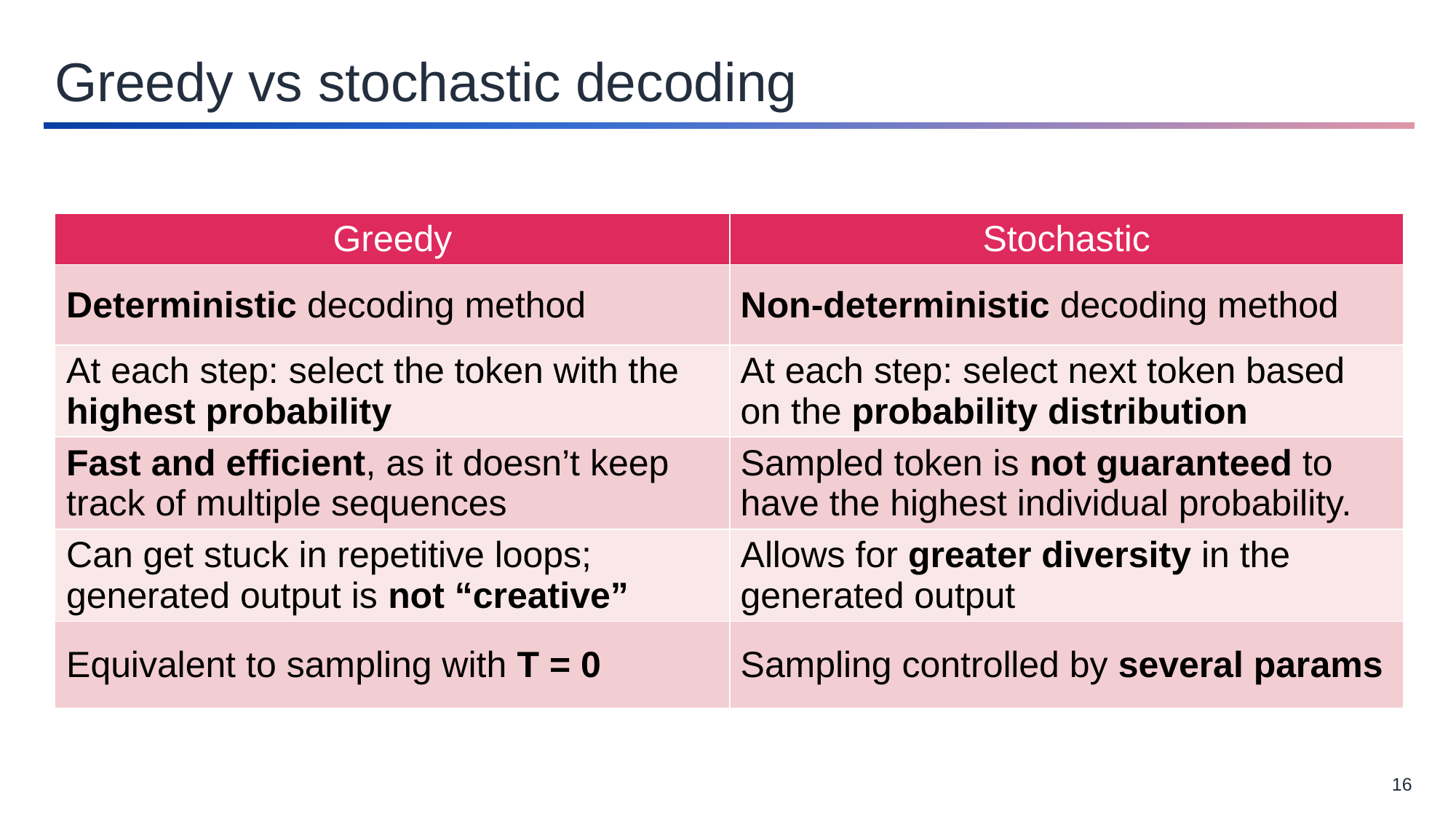

Greedy vs stochastic decoding
| Greedy | Stochastic |
| --- | --- |
| Deterministic decoding method | Non-deterministic decoding method |
| At each step: select the token with the highest probability | At each step: select next token based on the probability distribution |
| Fast and efficient, as it doesn’t keep track of multiple sequences | Sampled token is not guaranteed to have the highest individual probability. |
| Can get stuck in repetitive loops; generated output is not “creative” | Allows for greater diversity in the generated output |
| Equivalent to sampling with T = 0 | Sampling controlled by several params |
16